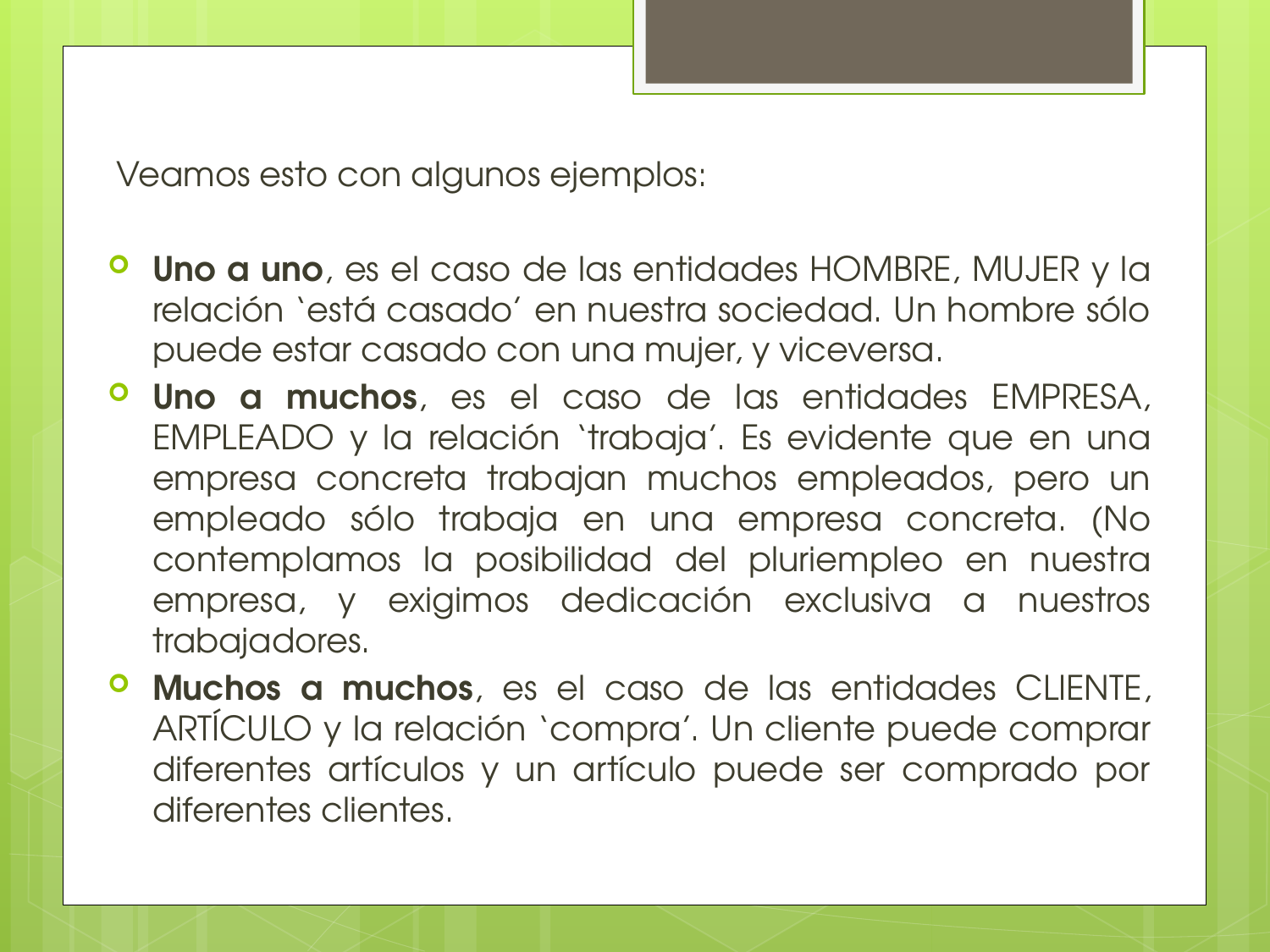

Veamos esto con algunos ejemplos:

Uno a uno, es el caso de las entidades HOMBRE, MUJER y la relación ‘está casado’ en nuestra sociedad. Un hombre sólo puede estar casado con una mujer, y viceversa.
Uno a muchos, es el caso de las entidades EMPRESA, EMPLEADO y la relación ‘trabaja’. Es evidente que en una empresa concreta trabajan muchos empleados, pero un empleado sólo trabaja en una empresa concreta. (No contemplamos la posibilidad del pluriempleo en nuestra empresa, y exigimos dedicación exclusiva a nuestros trabajadores.
Muchos a muchos, es el caso de las entidades CLIENTE, ARTÍCULO y la relación ‘compra’. Un cliente puede comprar diferentes artículos y un artículo puede ser comprado por diferentes clientes.